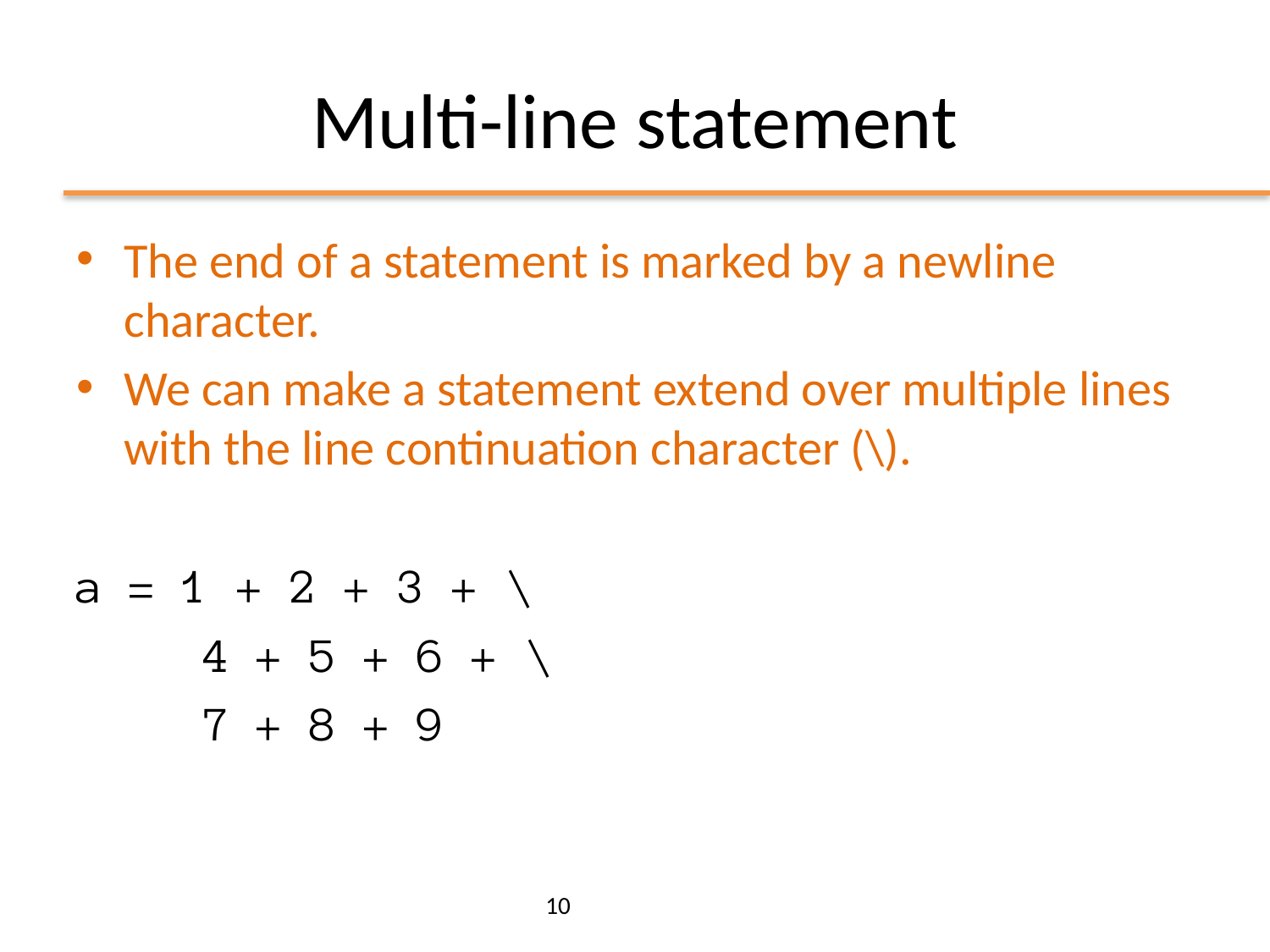

# Multi-line statement
The end of a statement is marked by a newline character.
We can make a statement extend over multiple lines with the line continuation character (\).

a = 1 + 2 + 3 + \
	4 + 5 + 6 + \
	7 + 8 + 9
10